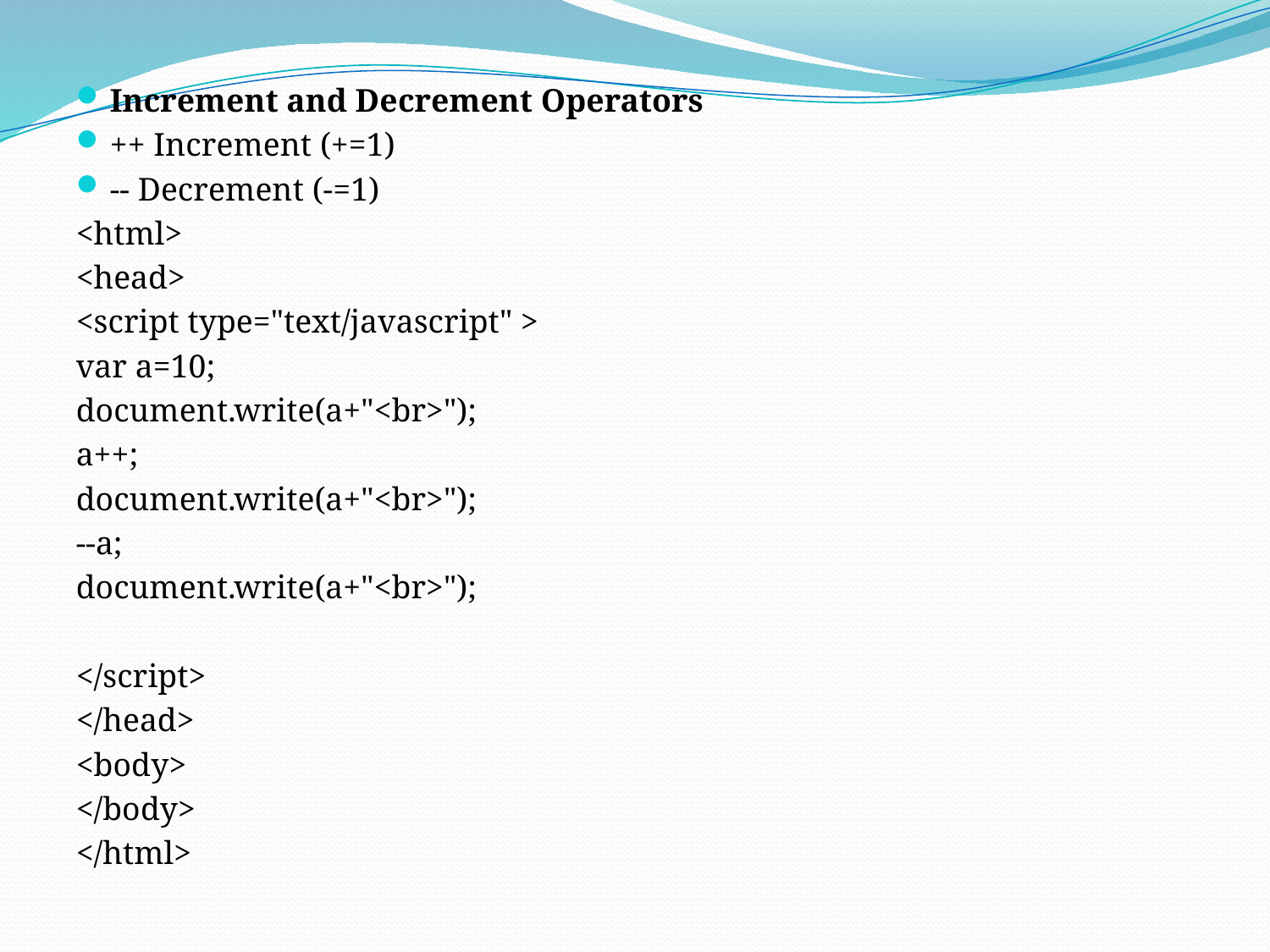

Increment and Decrement Operators
++ Increment (+=1)
-- Decrement (-=1)
<html>
<head>
<script type="text/javascript" >
var a=10;
document.write(a+"<br>");
a++;
document.write(a+"<br>");
--a;
document.write(a+"<br>");

</script>
</head>
<body>
</body>
</html>